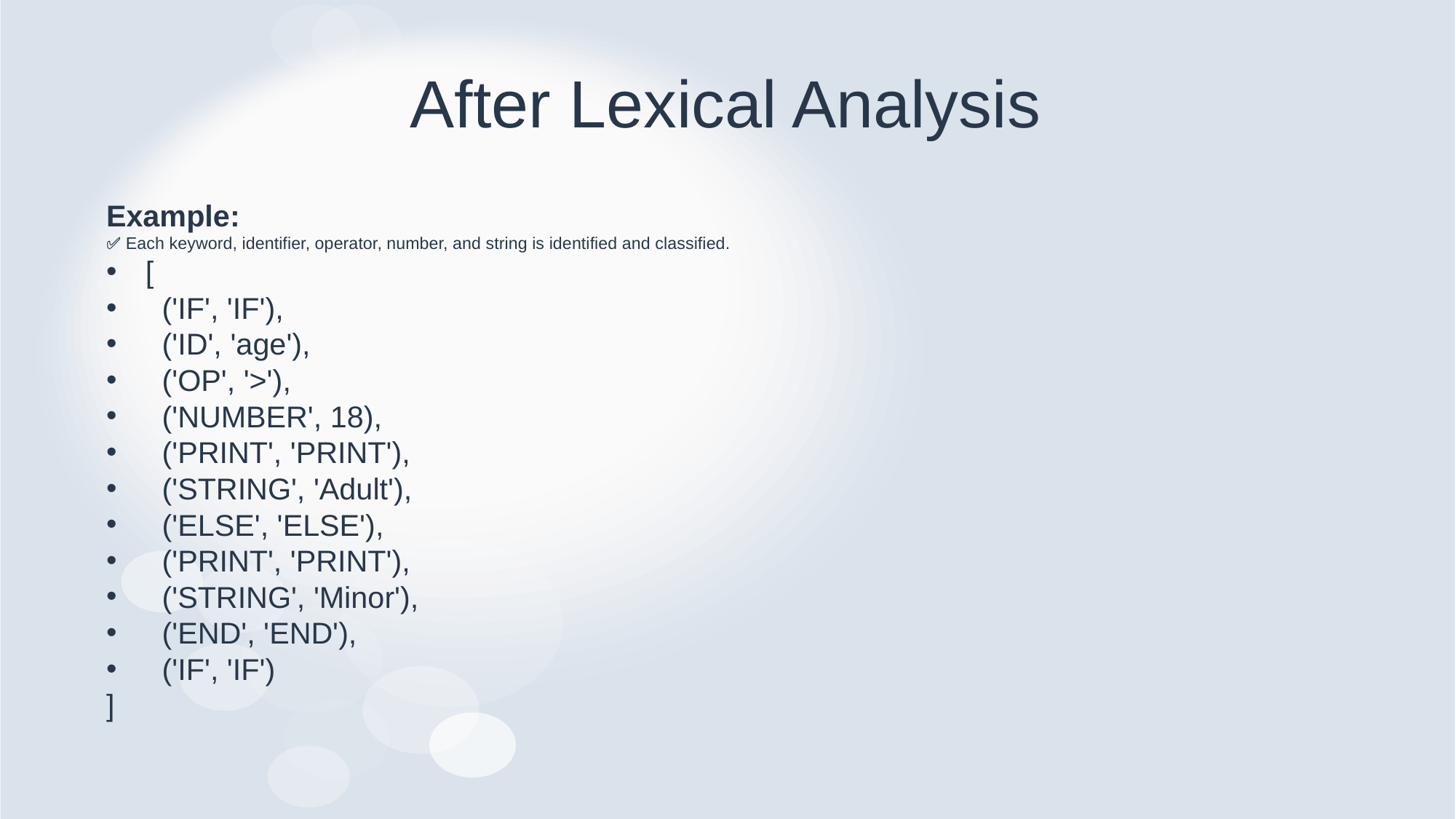

# After Lexical Analysis
Example:
✅ Each keyword, identifier, operator, number, and string is identified and classified.
[
  ('IF', 'IF'),
  ('ID', 'age'),
  ('OP', '>'),
  ('NUMBER', 18),
  ('PRINT', 'PRINT'),
  ('STRING', 'Adult'),
  ('ELSE', 'ELSE'),
  ('PRINT', 'PRINT'),
  ('STRING', 'Minor'),
  ('END', 'END'),
  ('IF', 'IF')
]